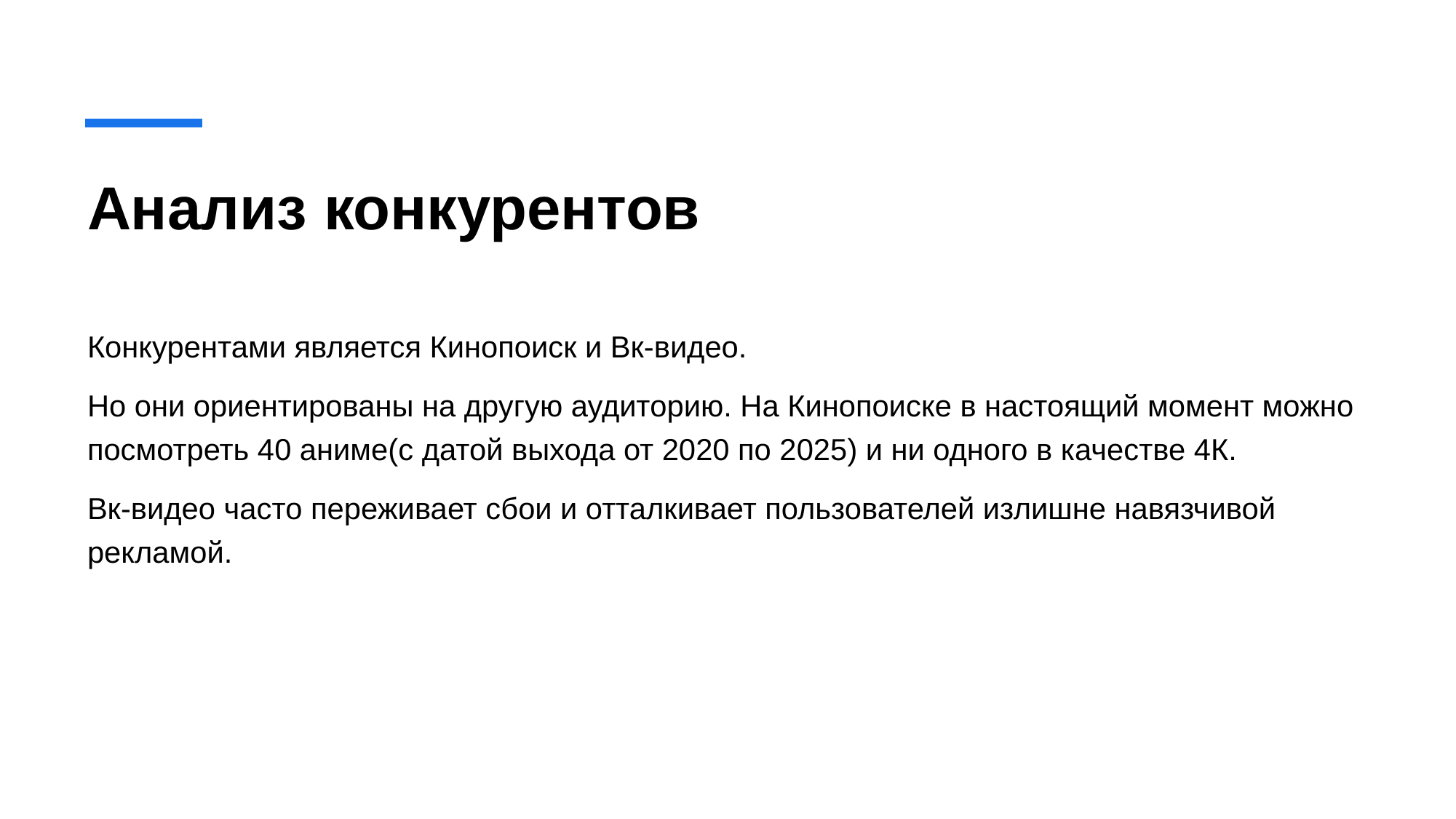

# Анализ конкурентов
Конкурентами является Кинопоиск и Вк-видео.
Но они ориентированы на другую аудиторию. На Кинопоиске в настоящий момент можно посмотреть 40 аниме(с датой выхода от 2020 по 2025) и ни одного в качестве 4К.
Вк-видео часто переживает сбои и отталкивает пользователей излишне навязчивой рекламой.